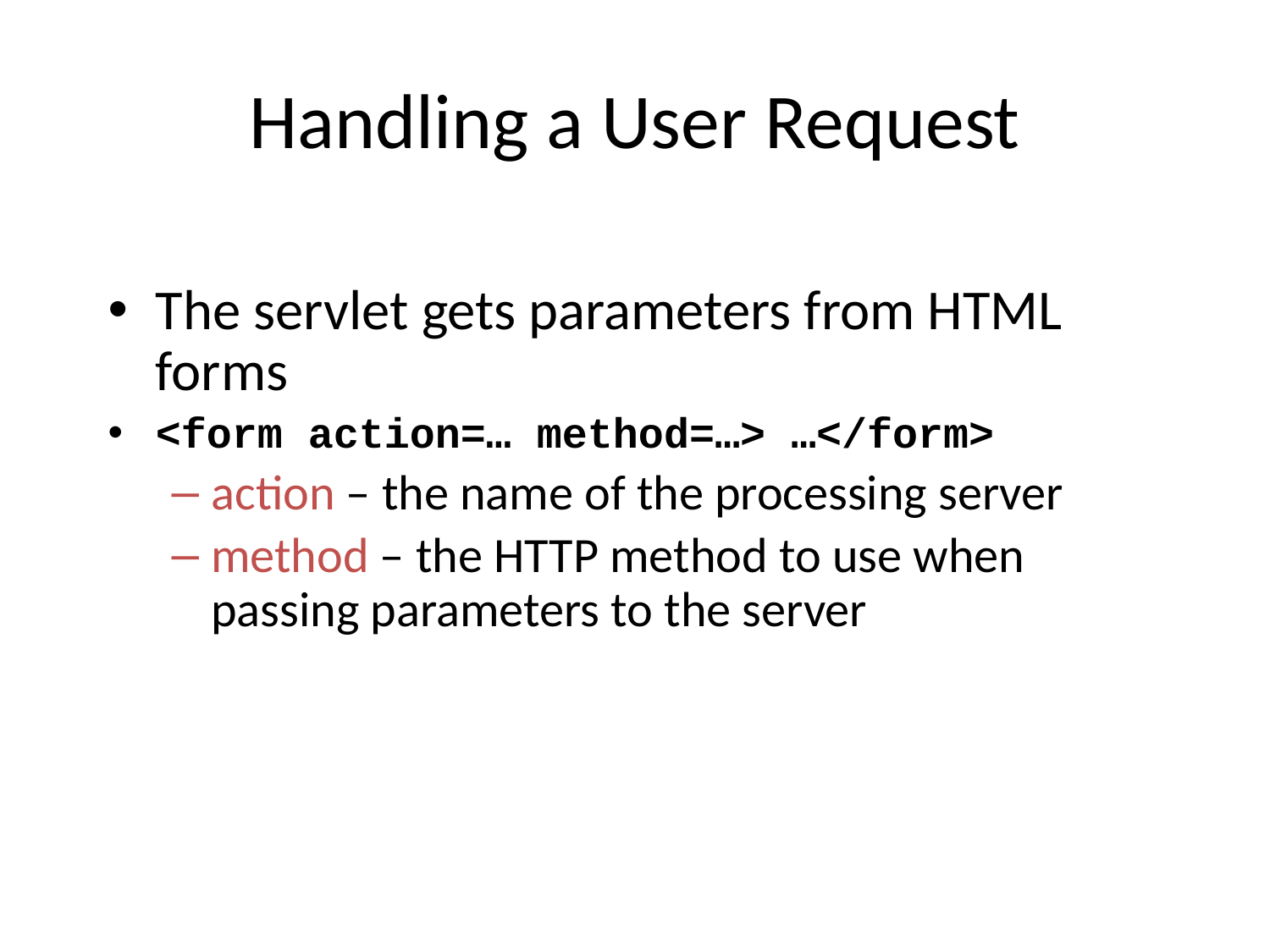

# Handling a User Request
The servlet gets parameters from HTML forms
<form action=… method=…> …</form>
action – the name of the processing server
method – the HTTP method to use when passing parameters to the server